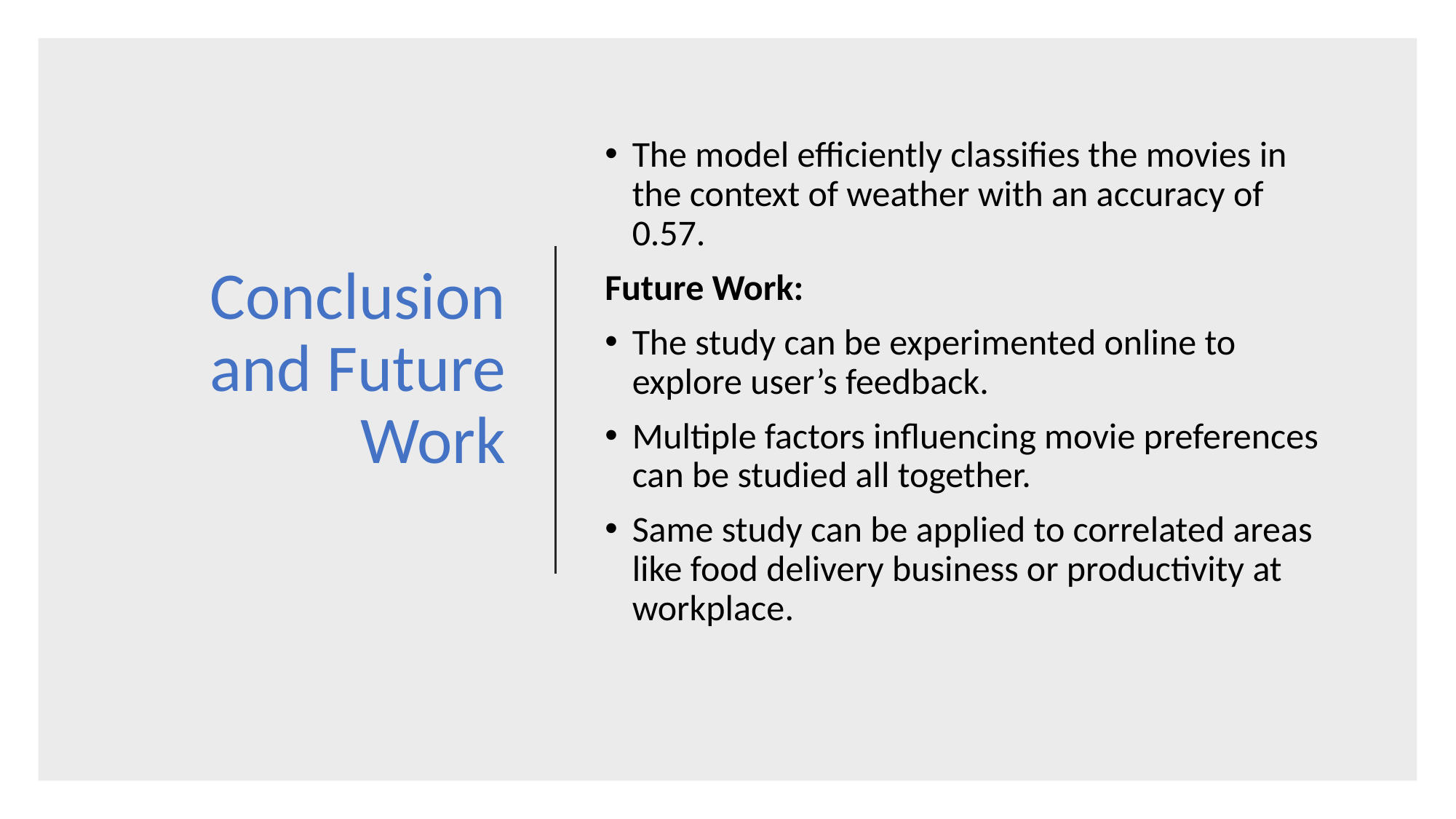

# Conclusion and Future Work
The model efficiently classifies the movies in the context of weather with an accuracy of 0.57.
Future Work:
The study can be experimented online to explore user’s feedback.
Multiple factors influencing movie preferences can be studied all together.
Same study can be applied to correlated areas like food delivery business or productivity at workplace.